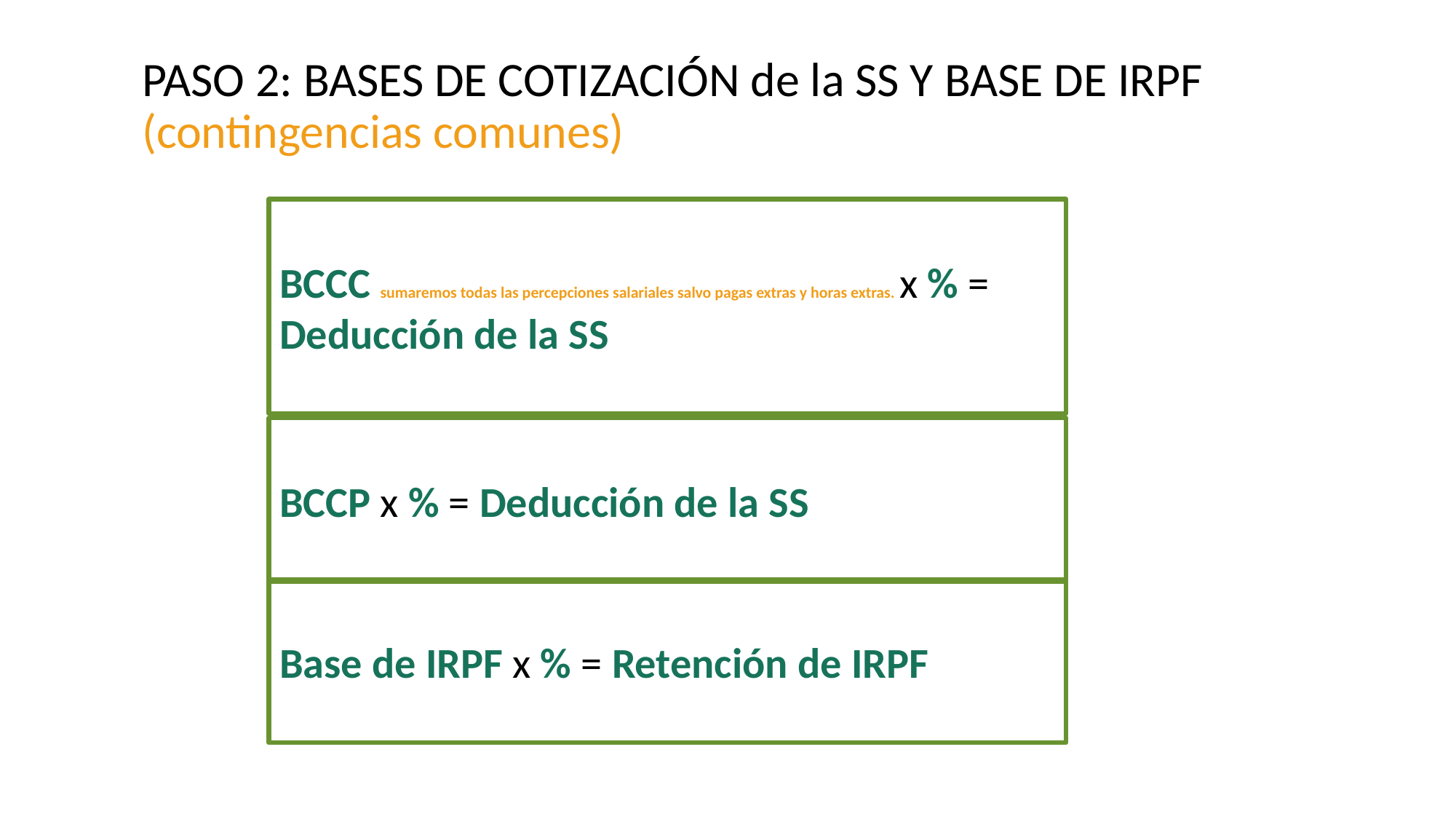

# PASO 2: BASES DE COTIZACIÓN de la SS Y BASE DE IRPF (contingencias comunes)

BCCC sumaremos todas las percepciones salariales salvo pagas extras y horas extras. x % = Deducción de la SS

BCCP x % = Deducción de la SS

Base de IRPF x % = Retención de IRPF